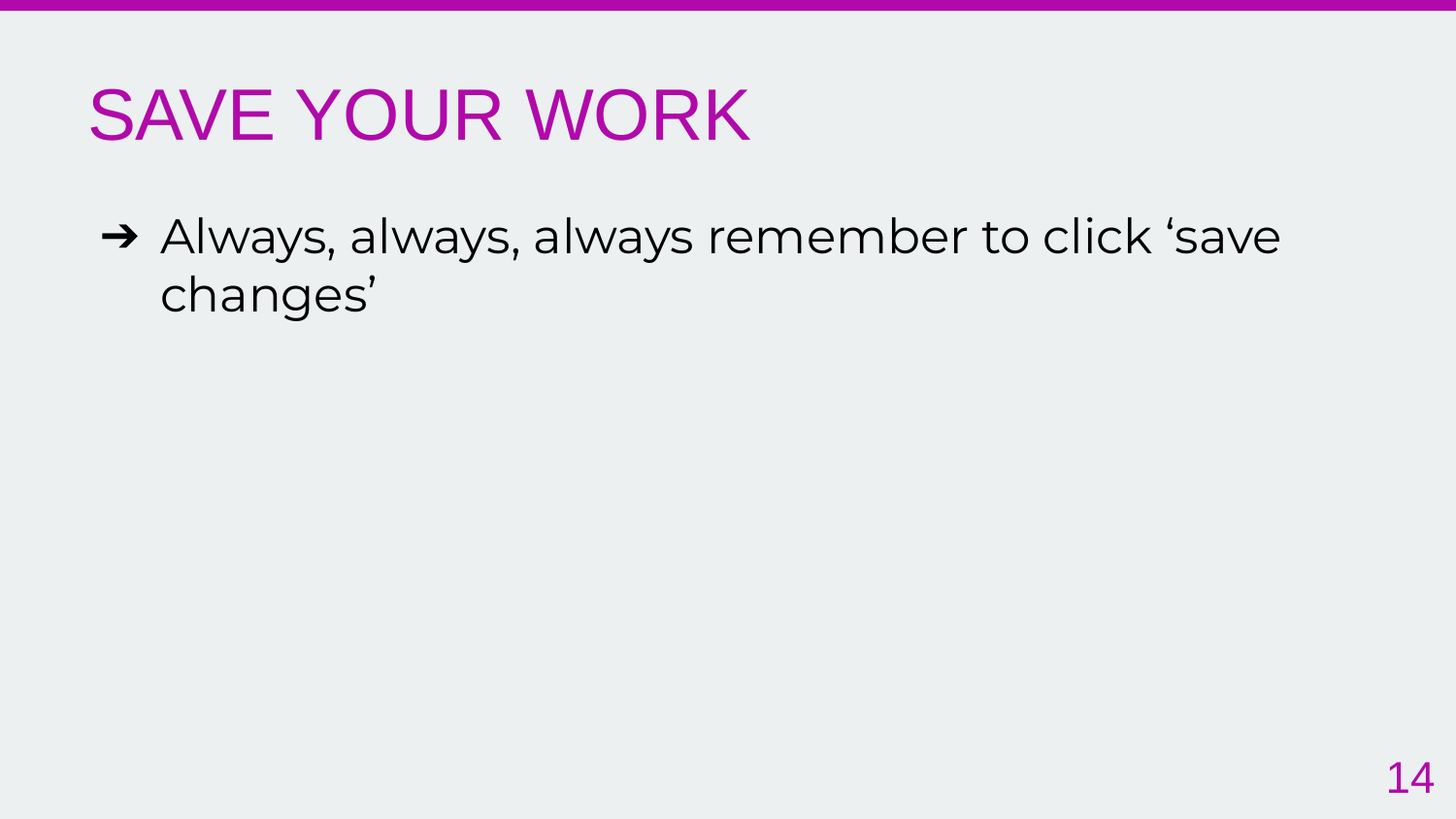

# SAVE YOUR WORK
Always, always, always remember to click ‘save changes’
14